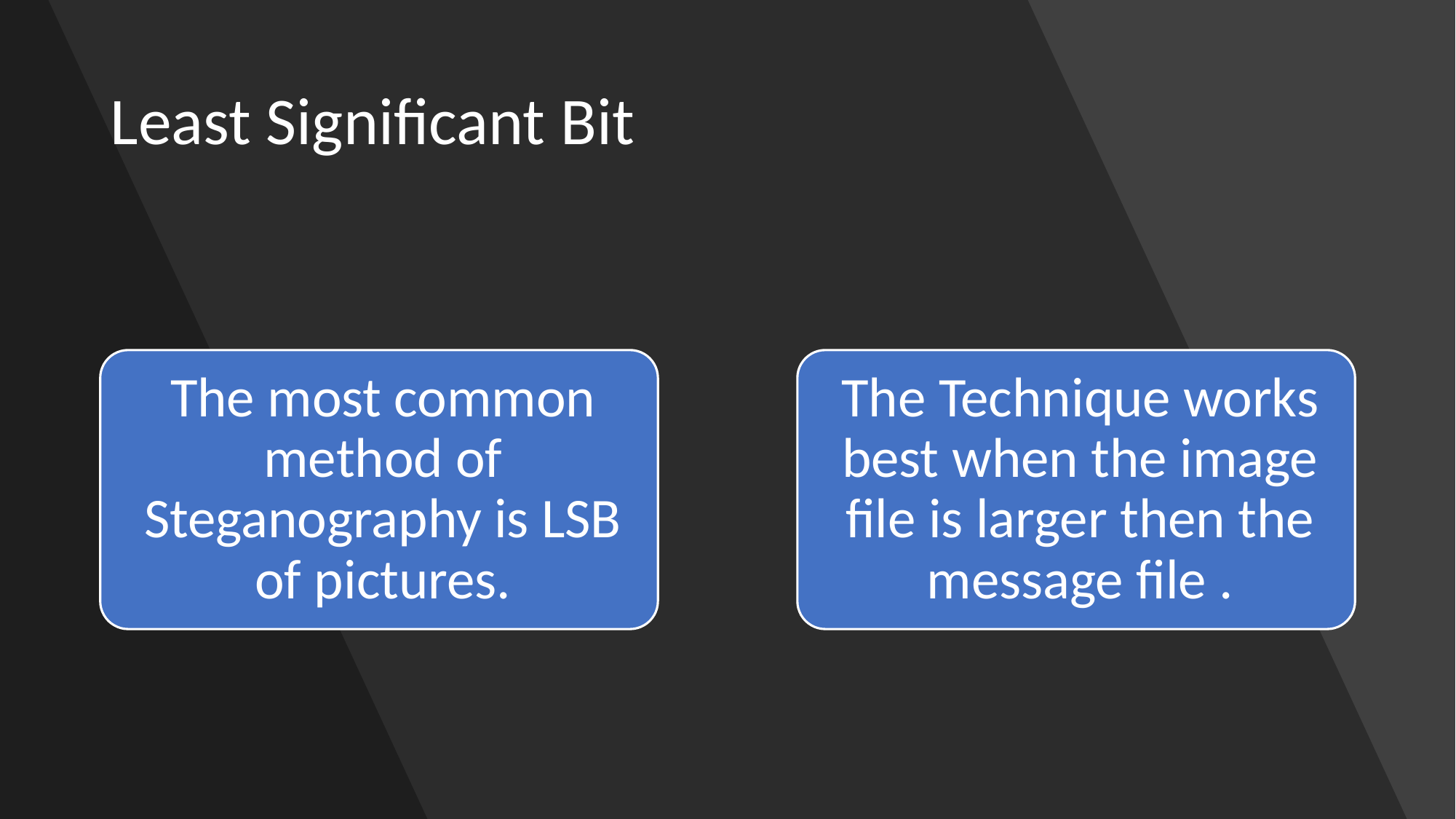

# Least Significant Bit
The most common method of Steganography is LSB of pictures.
The Technique works best when the image file is larger then the message file .